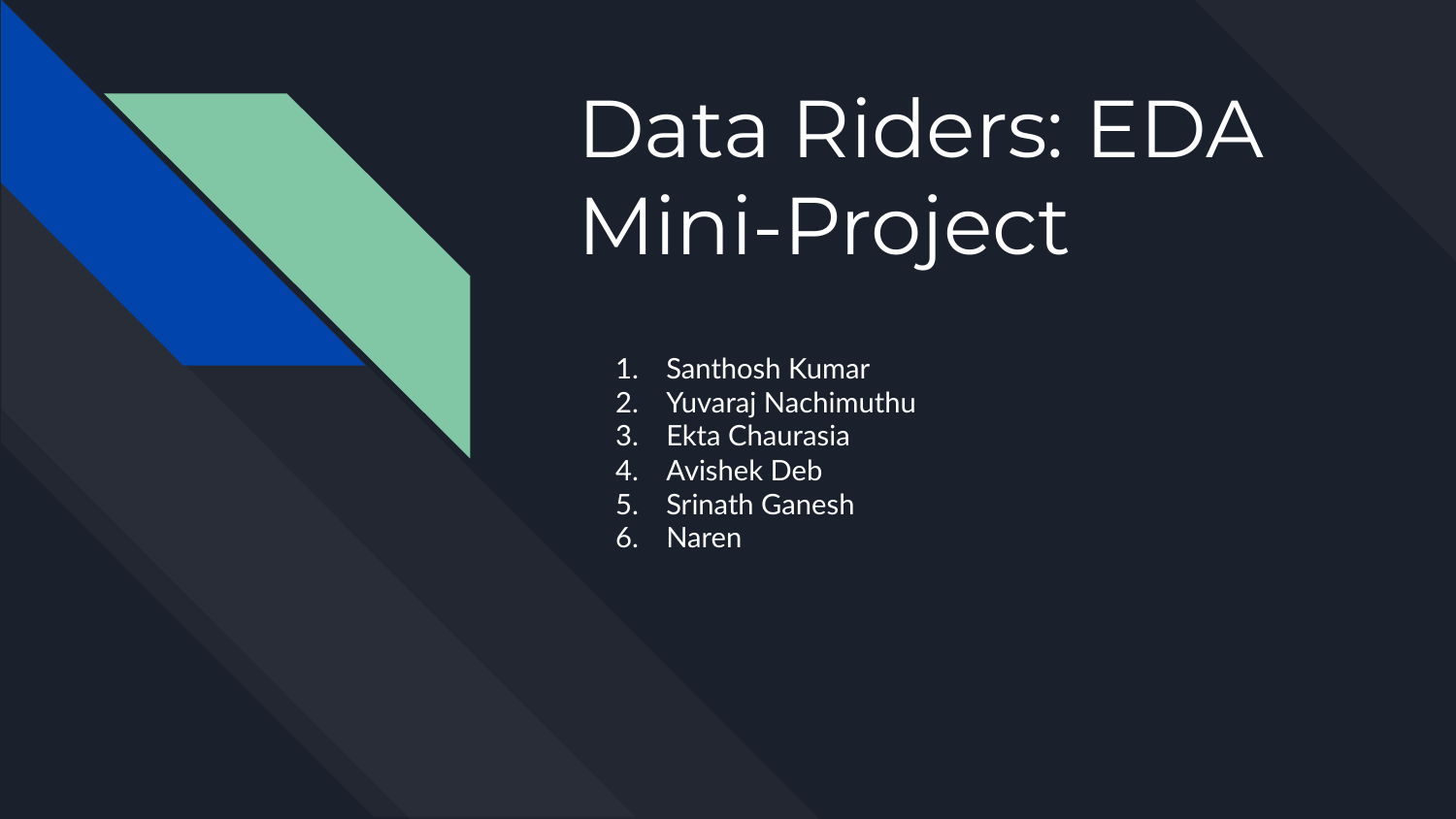

# Data Riders: EDA Mini-Project
Santhosh Kumar
Yuvaraj Nachimuthu
Ekta Chaurasia
Avishek Deb
Srinath Ganesh
Naren